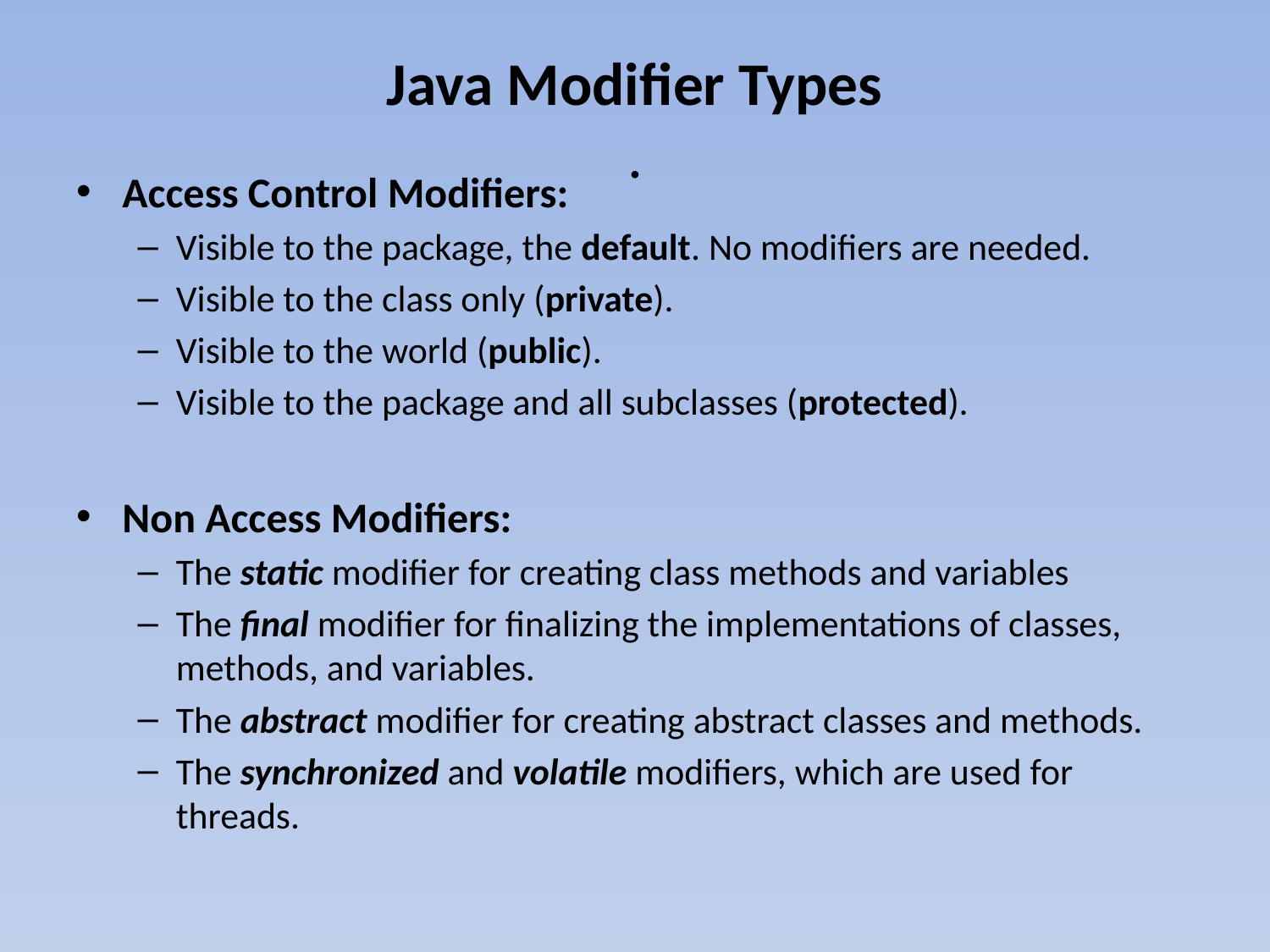

# Java Modifier Types .
Access Control Modifiers:
Visible to the package, the default. No modifiers are needed.
Visible to the class only (private).
Visible to the world (public).
Visible to the package and all subclasses (protected).

Non Access Modifiers:
The static modifier for creating class methods and variables
The final modifier for finalizing the implementations of classes, methods, and variables.
The abstract modifier for creating abstract classes and methods.
The synchronized and volatile modifiers, which are used for threads.